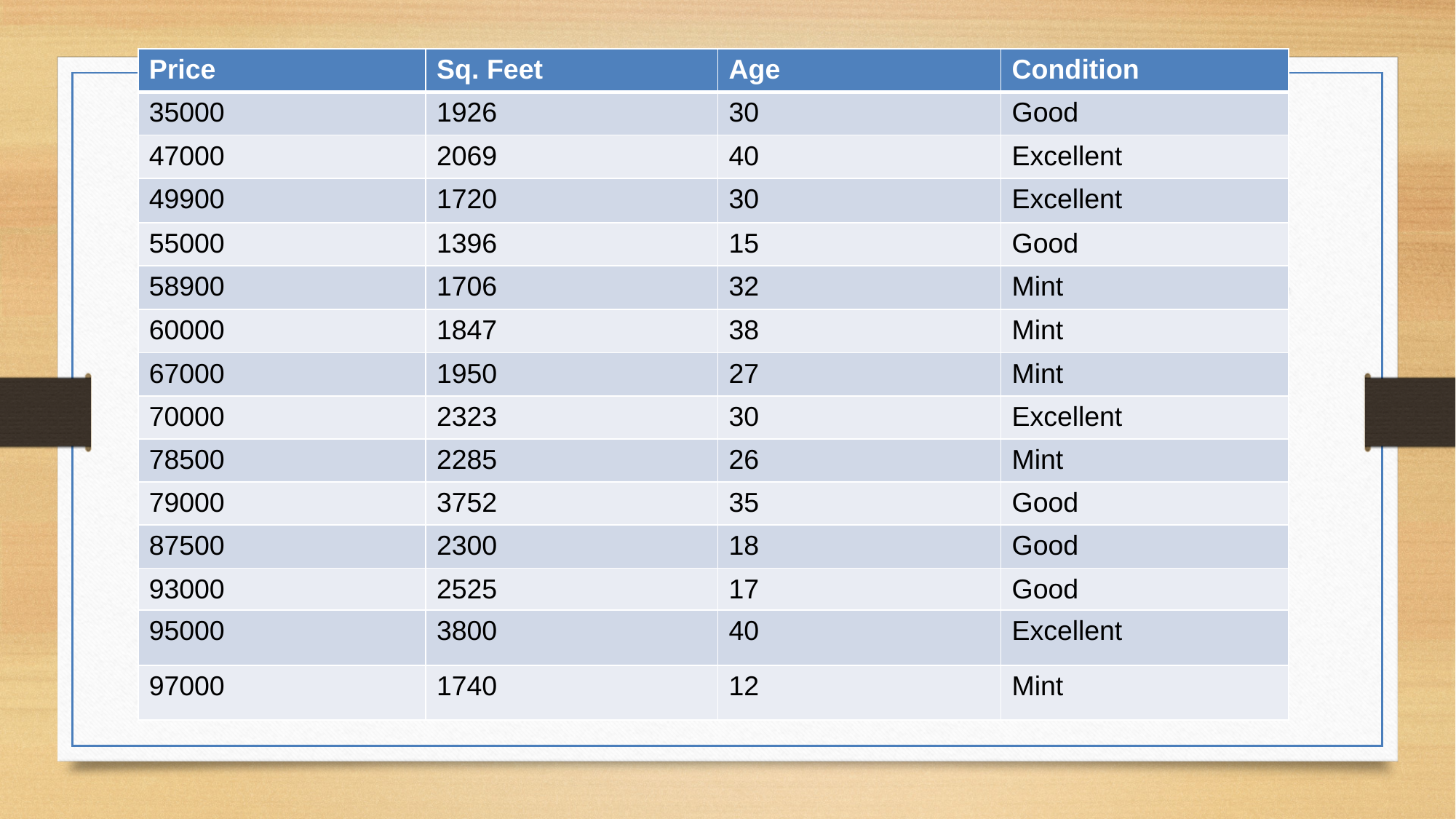

| Price | Sq. Feet | Age | Condition |
| --- | --- | --- | --- |
| 35000 | 1926 | 30 | Good |
| 47000 | 2069 | 40 | Excellent |
| 49900 | 1720 | 30 | Excellent |
| 55000 | 1396 | 15 | Good |
| 58900 | 1706 | 32 | Mint |
| 60000 | 1847 | 38 | Mint |
| 67000 | 1950 | 27 | Mint |
| 70000 | 2323 | 30 | Excellent |
| 78500 | 2285 | 26 | Mint |
| 79000 | 3752 | 35 | Good |
| 87500 | 2300 | 18 | Good |
| 93000 | 2525 | 17 | Good |
| 95000 | 3800 | 40 | Excellent |
| 97000 | 1740 | 12 | Mint |